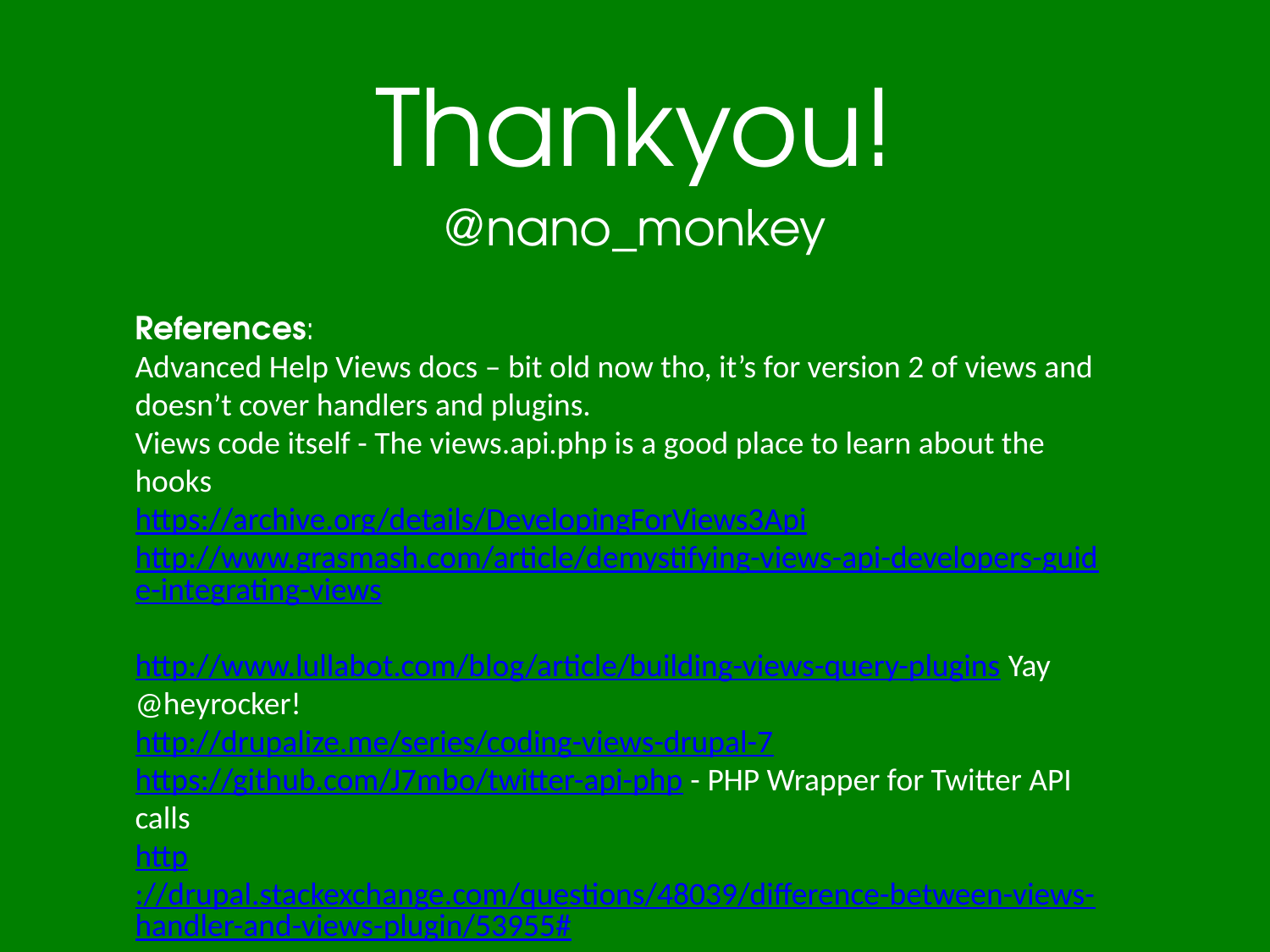

# Thankyou!
@nano_monkey
References:
Advanced Help Views docs – bit old now tho, it’s for version 2 of views and doesn’t cover handlers and plugins.
Views code itself - The views.api.php is a good place to learn about the hooks
https://archive.org/details/DevelopingForViews3Api
http://www.grasmash.com/article/demystifying-views-api-developers-guide-integrating-views
http://www.lullabot.com/blog/article/building-views-query-plugins Yay @heyrocker!
http://drupalize.me/series/coding-views-drupal-7
https://github.com/J7mbo/twitter-api-php - PHP Wrapper for Twitter API calls
http://drupal.stackexchange.com/questions/48039/difference-between-views-handler-and-views-plugin/53955#53955